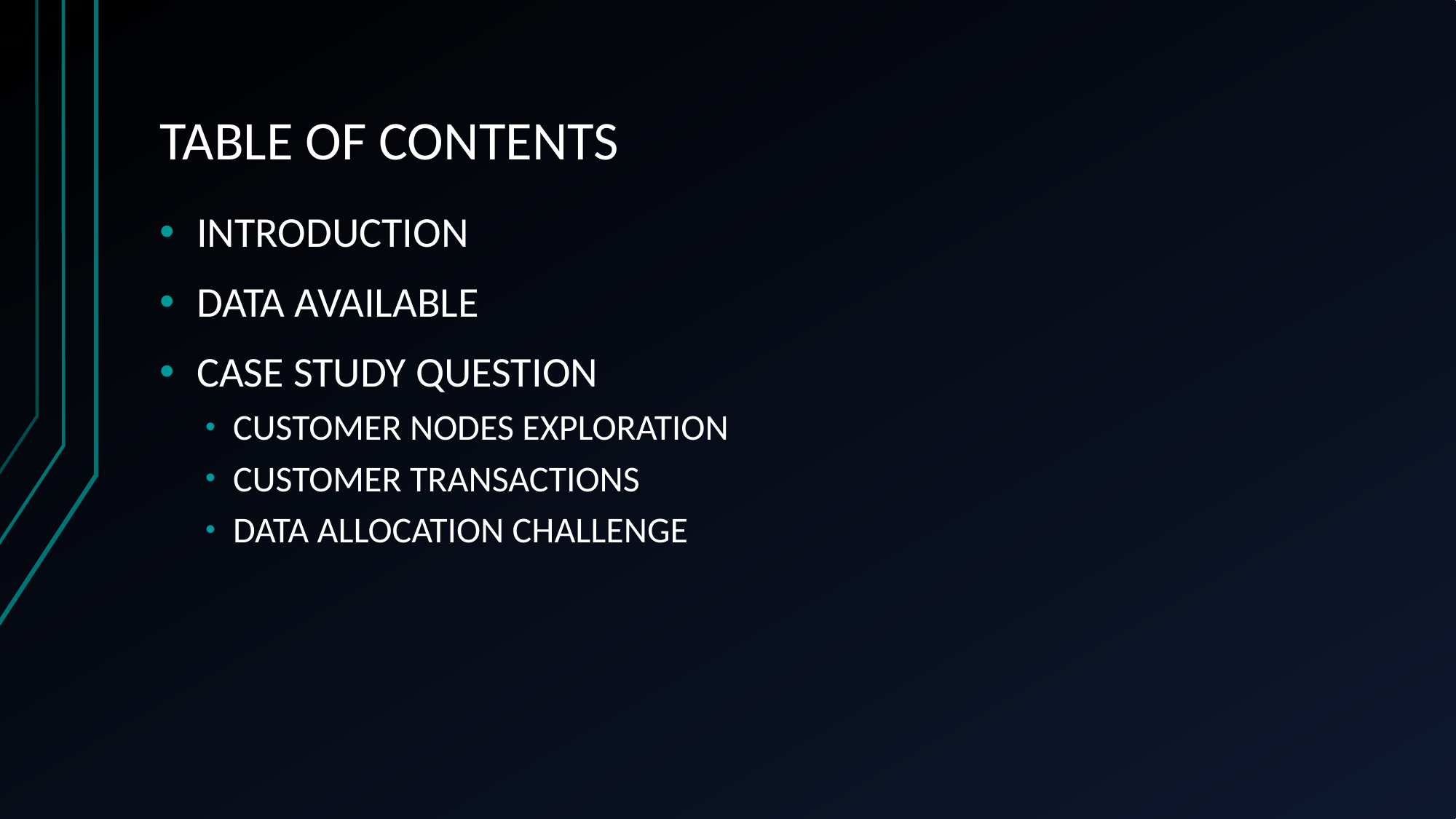

# TABLE OF CONTENTS
INTRODUCTION
DATA AVAILABLE
CASE STUDY QUESTION
CUSTOMER NODES EXPLORATION
CUSTOMER TRANSACTIONS
DATA ALLOCATION CHALLENGE